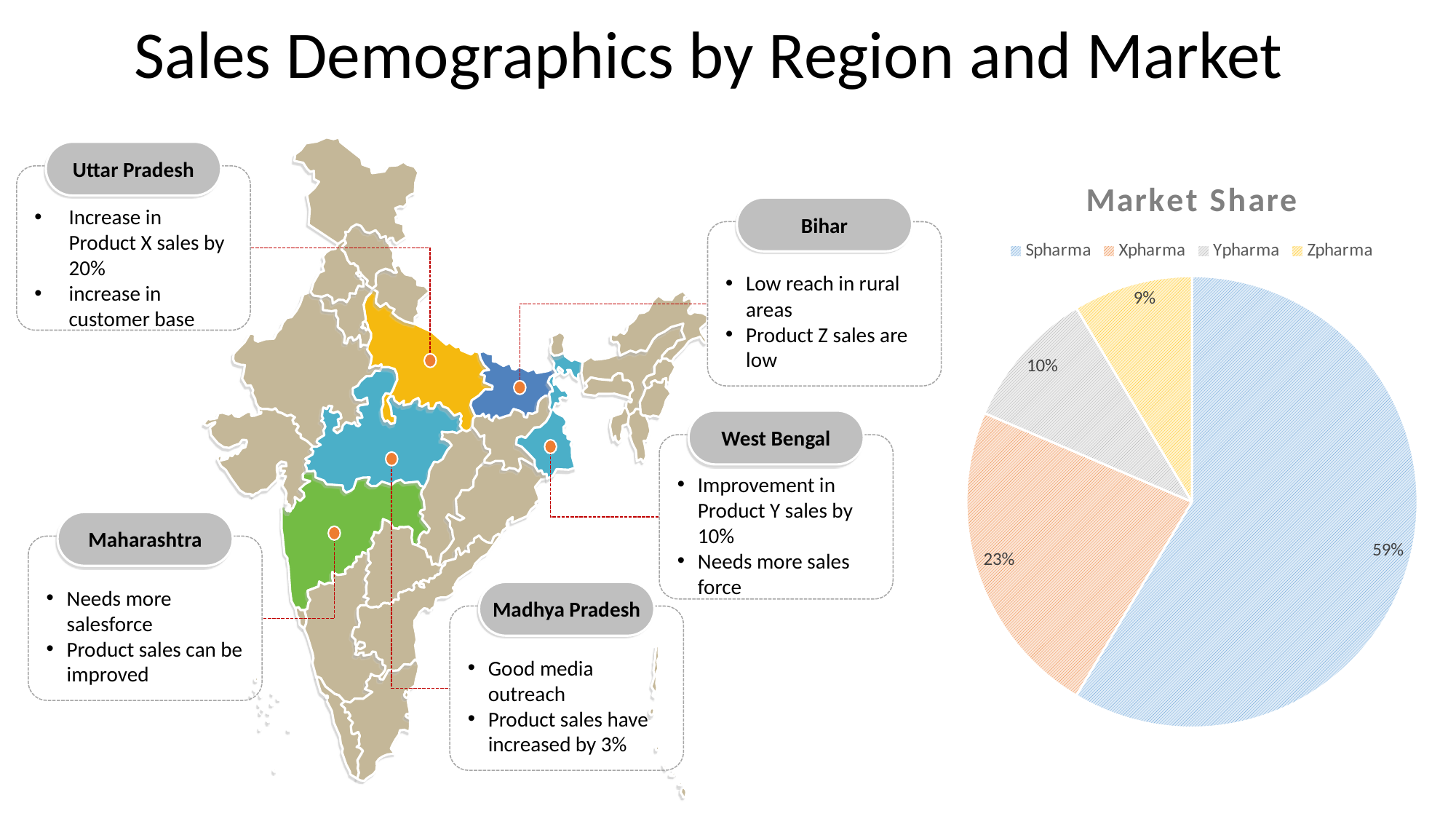

Sales Demographics by Region and Market

Uttar Pradesh

Increase in Product X sales by 20%
increase in customer base

Bihar

Low reach in rural areas
Product Z sales are low

West Bengal

Improvement in Product Y sales by 10%
Needs more sales force

Maharashtra

Needs more salesforce
Product sales can be improved

Madhya Pradesh

Good media outreach
Product sales have increased by 3%

### Chart: Market Share

| Category | Sales |
|---|---|
| Spharma | 8.2 |
| Xpharma | 3.2 |
| Ypharma | 1.4 |
| Zpharma | 1.2 |